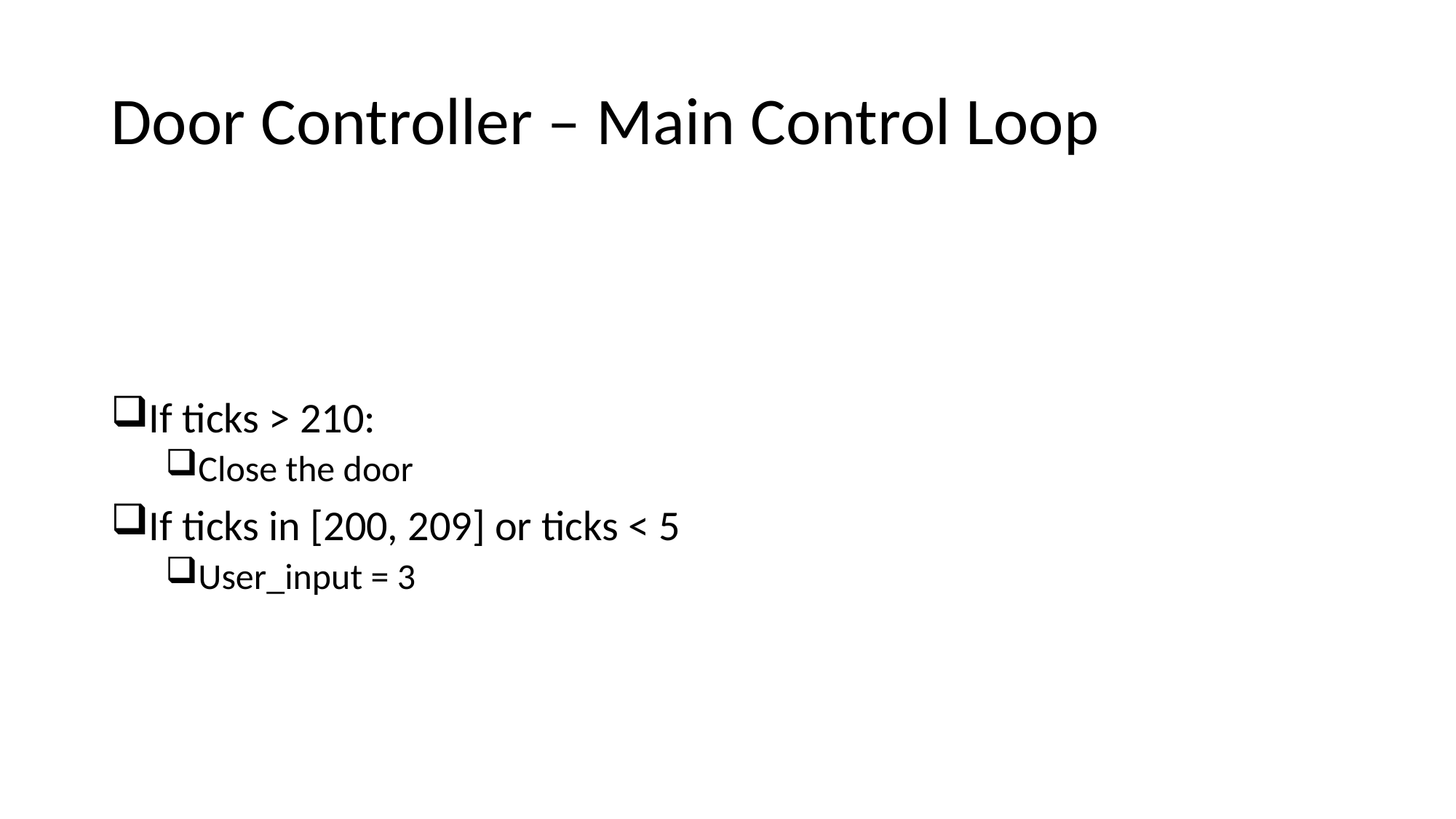

# Door Controller – Main Control Loop
If ticks > 210:
Close the door
If ticks in [200, 209] or ticks < 5
User_input = 3